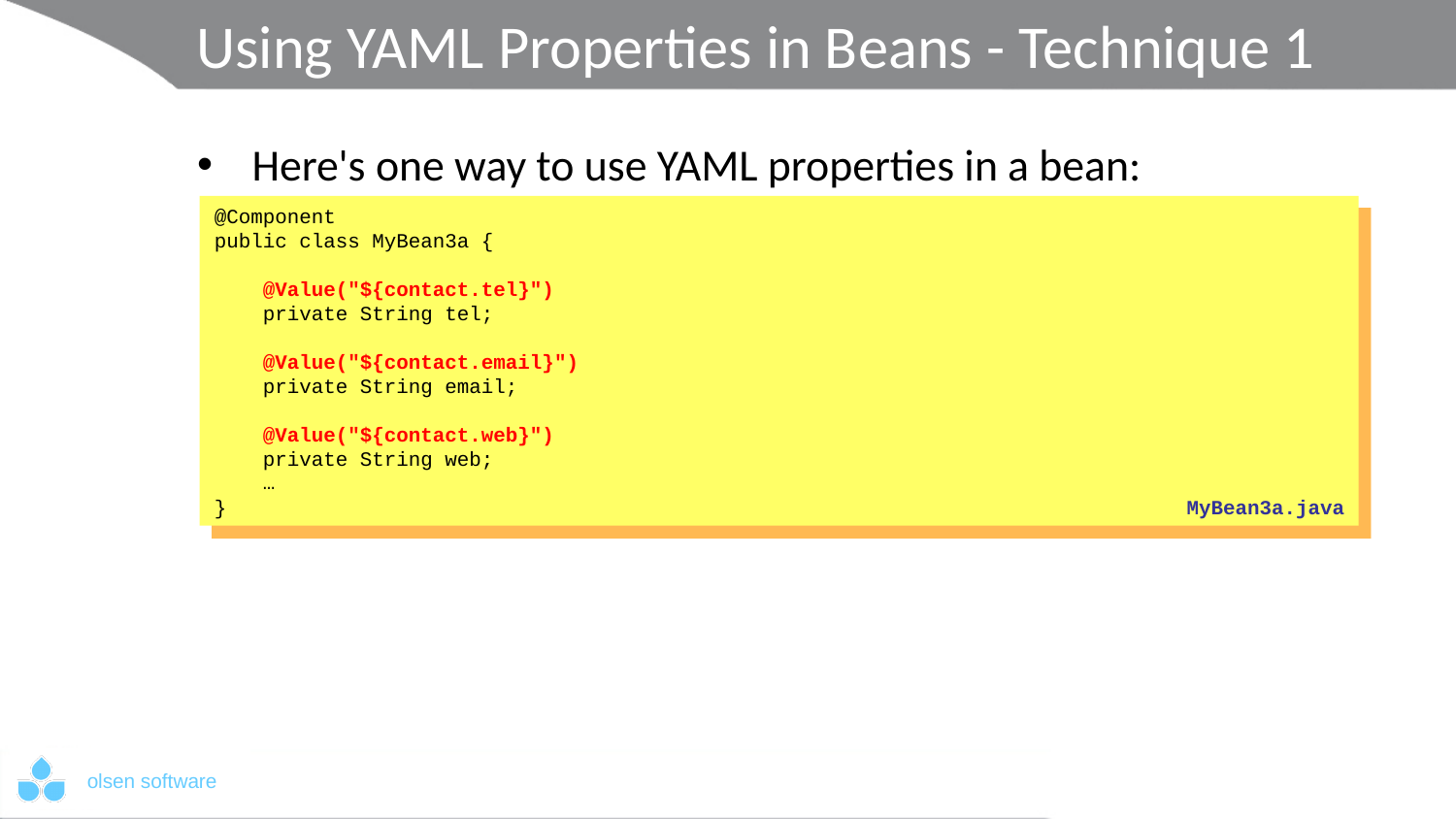

# Using YAML Properties in Beans - Technique 1
Here's one way to use YAML properties in a bean:
@Component
public class MyBean3a {

    @Value("${contact.tel}")
    private String tel;

    @Value("${contact.email}")
    private String email;

    @Value("${contact.web}")
    private String web;
    …
}
MyBean3a.java